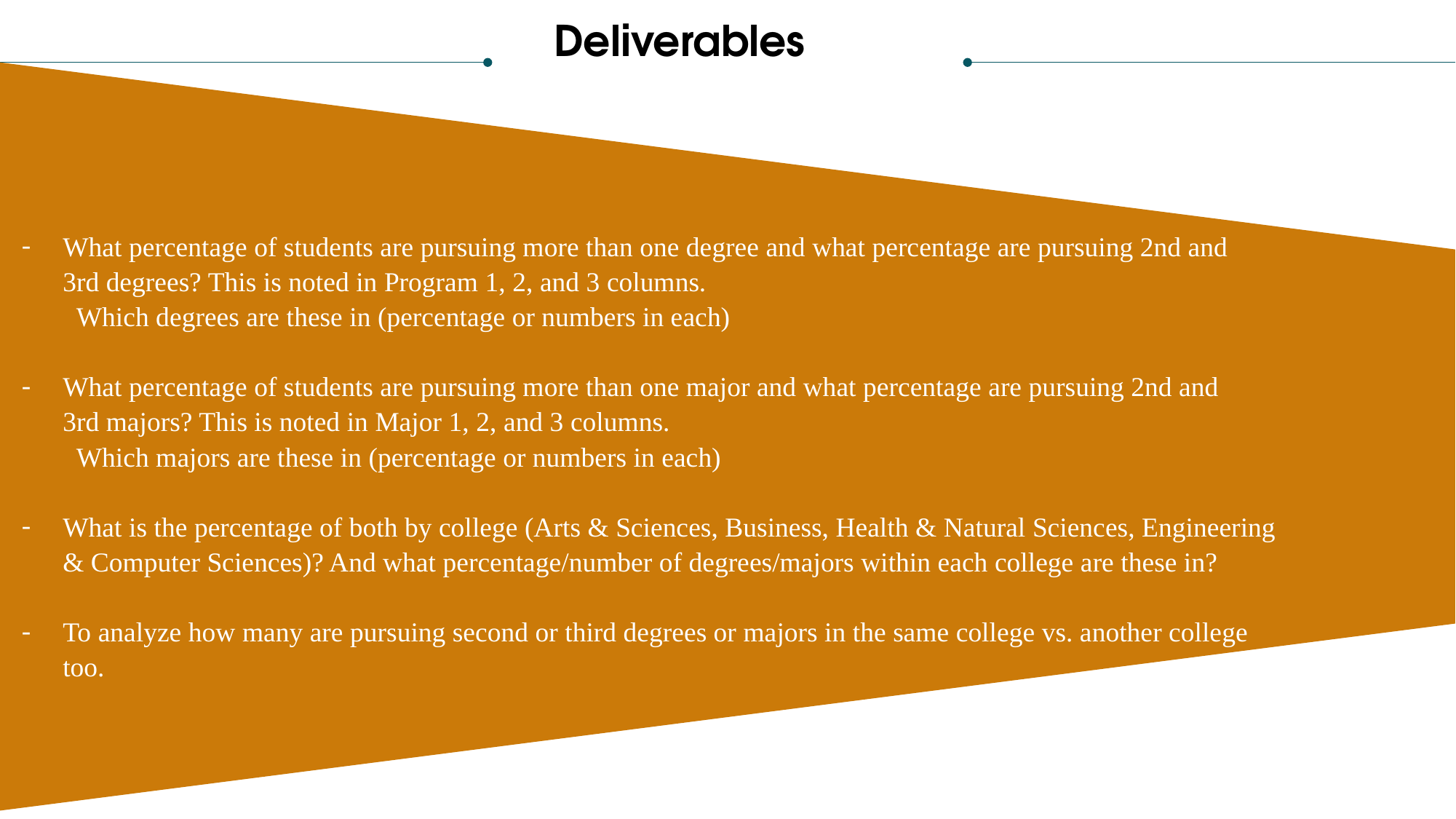

Deliverables
What percentage of students are pursuing more than one degree and what percentage are pursuing 2nd and 3rd degrees? This is noted in Program 1, 2, and 3 columns.
Which degrees are these in (percentage or numbers in each)

What percentage of students are pursuing more than one major and what percentage are pursuing 2nd and 3rd majors? This is noted in Major 1, 2, and 3 columns.
Which majors are these in (percentage or numbers in each)

What is the percentage of both by college (Arts & Sciences, Business, Health & Natural Sciences, Engineering & Computer Sciences)? And what percentage/number of degrees/majors within each college are these in?

To analyze how many are pursuing second or third degrees or majors in the same college vs. another college too.